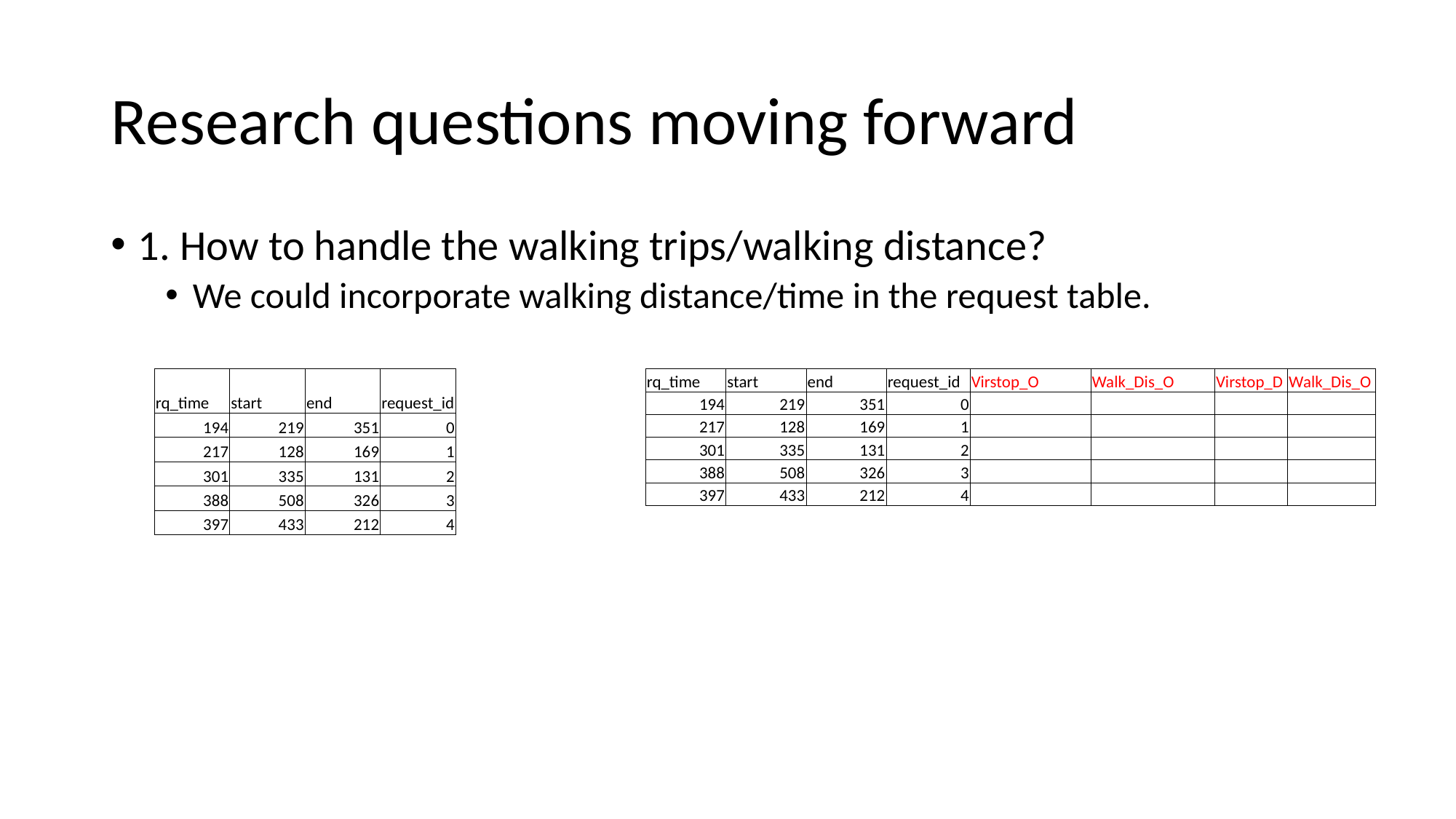

# Research questions moving forward
1. How to handle the walking trips/walking distance?
We could incorporate walking distance/time in the request table.
| rq\_time | start | end | request\_id |
| --- | --- | --- | --- |
| 194 | 219 | 351 | 0 |
| 217 | 128 | 169 | 1 |
| 301 | 335 | 131 | 2 |
| 388 | 508 | 326 | 3 |
| 397 | 433 | 212 | 4 |
| rq\_time | start | end | request\_id | Virstop\_O | Walk\_Dis\_O | Virstop\_D | Walk\_Dis\_O |
| --- | --- | --- | --- | --- | --- | --- | --- |
| 194 | 219 | 351 | 0 |  |  |  |  |
| 217 | 128 | 169 | 1 |  |  |  |  |
| 301 | 335 | 131 | 2 |  |  |  |  |
| 388 | 508 | 326 | 3 |  |  |  |  |
| 397 | 433 | 212 | 4 |  |  |  |  |